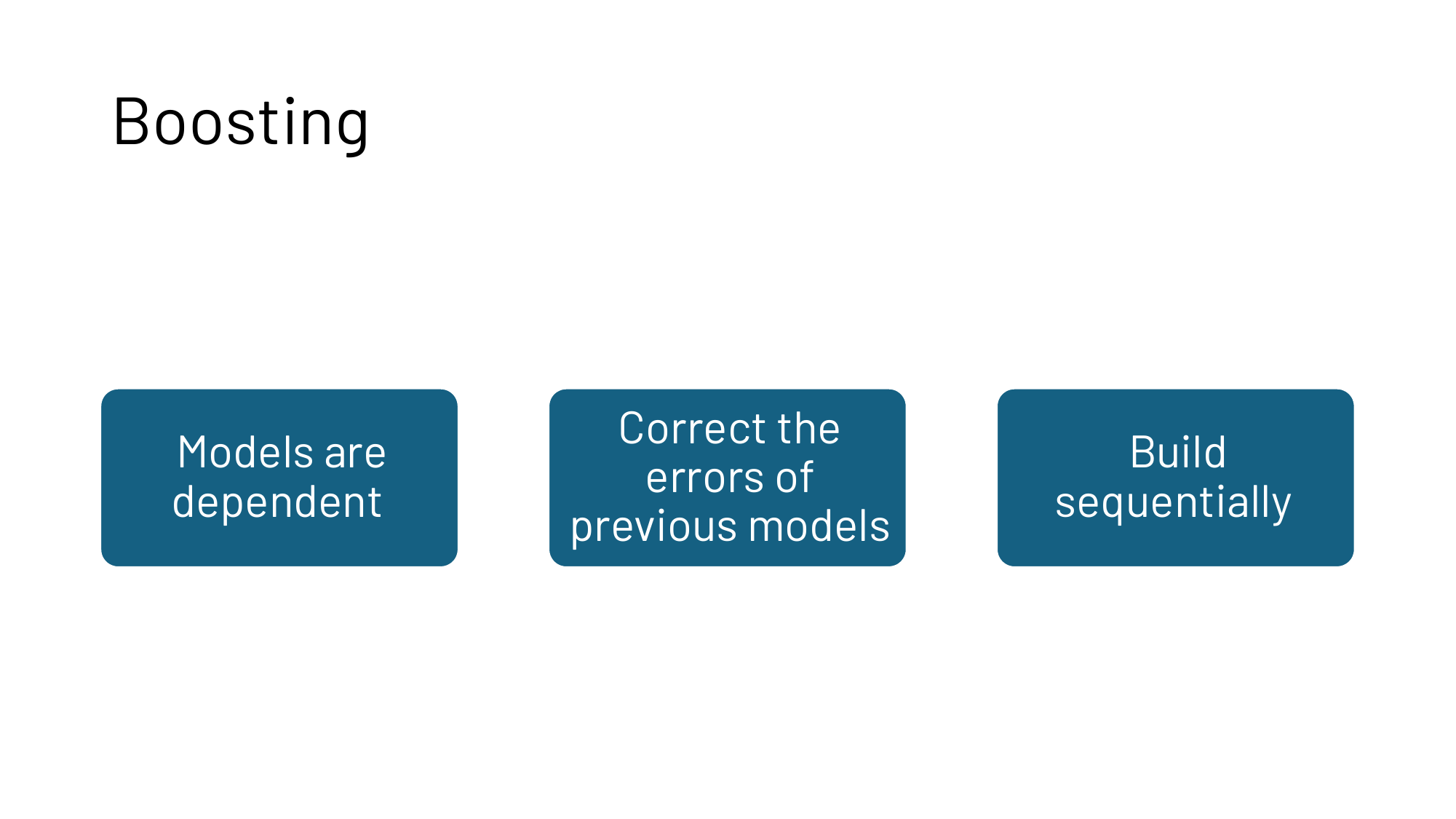

# Boosting
Models are dependent
Correct the errors of previous models
Build sequentially